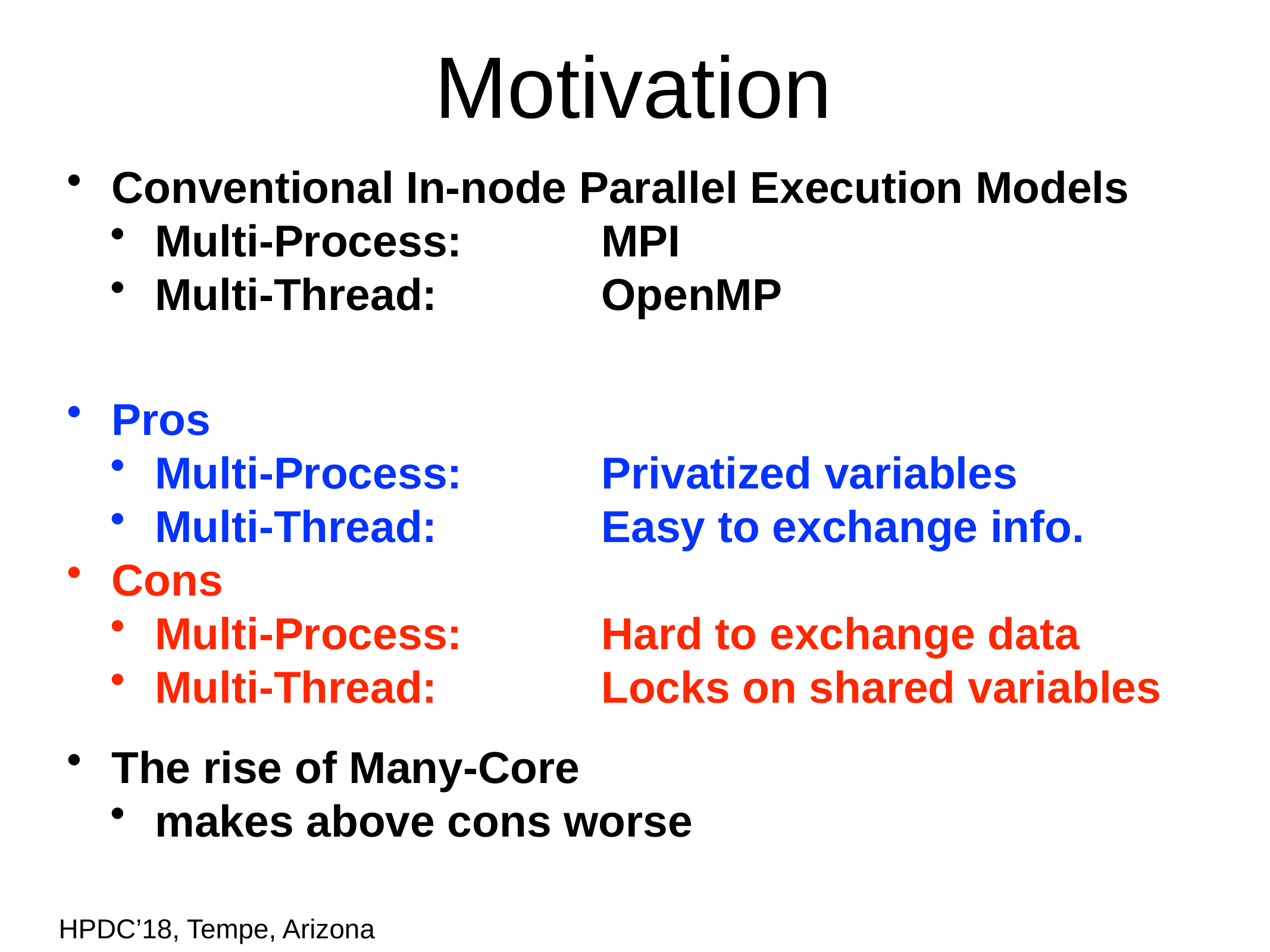

# Motivation
Conventional In-node Parallel Execution Models
Multi-Process:		MPI
Multi-Thread:		OpenMP

Pros
Multi-Process:		Privatized variables
Multi-Thread:		Easy to exchange info.
Cons
Multi-Process:		Hard to exchange data
Multi-Thread:		Locks on shared variables

The rise of Many-Core
makes above cons worse
2